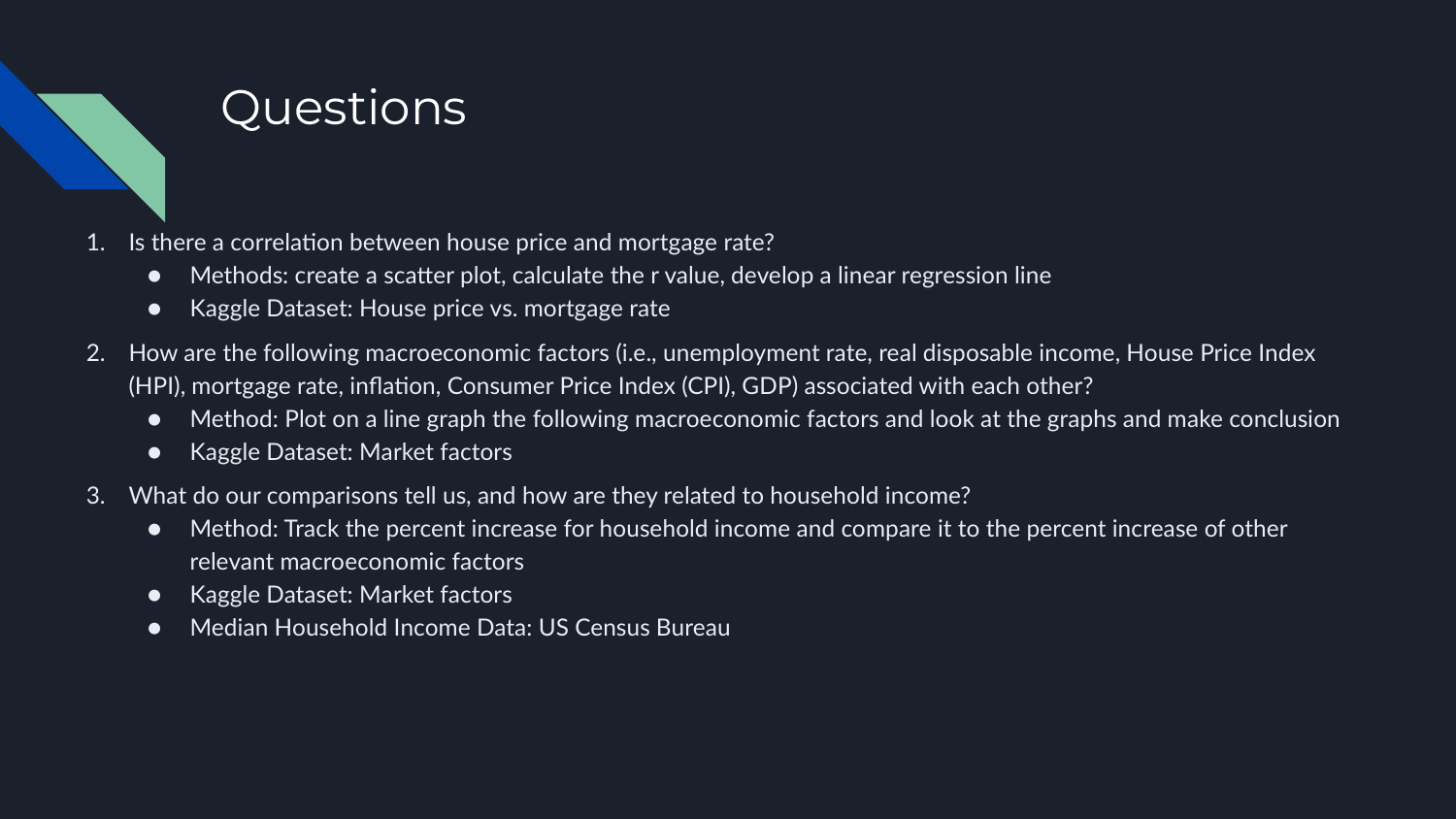

# Questions
Is there a correlation between house price and mortgage rate?
Methods: create a scatter plot, calculate the r value, develop a linear regression line
Kaggle Dataset: House price vs. mortgage rate

How are the following macroeconomic factors (i.e., unemployment rate, real disposable income, House Price Index (HPI), mortgage rate, inflation, Consumer Price Index (CPI), GDP) associated with each other?
Method: Plot on a line graph the following macroeconomic factors and look at the graphs and make conclusion
Kaggle Dataset: Market factors

What do our comparisons tell us, and how are they related to household income?
Method: Track the percent increase for household income and compare it to the percent increase of other relevant macroeconomic factors
Kaggle Dataset: Market factors
Median Household Income Data: US Census Bureau